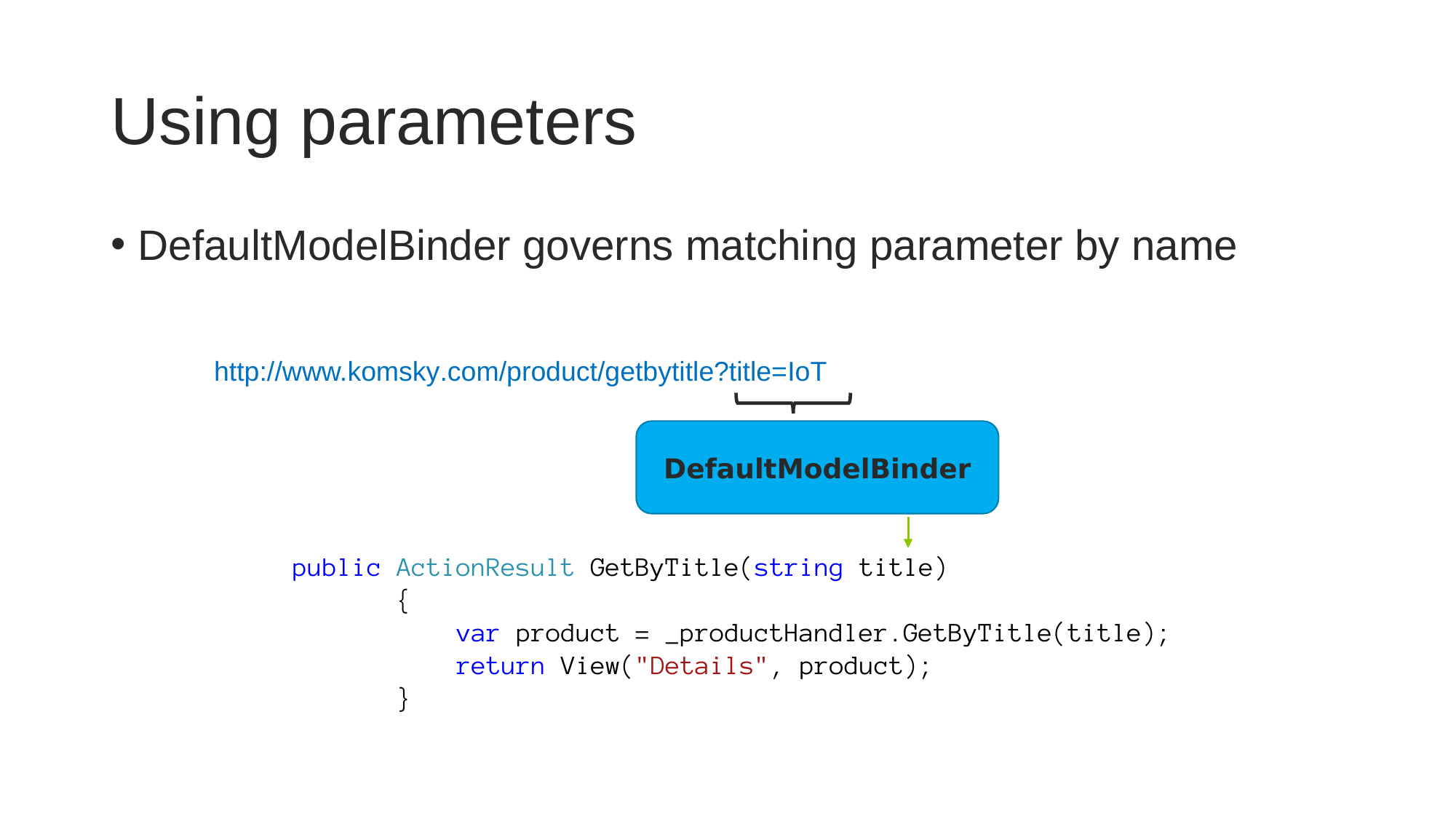

# Using parameters
DefaultModelBinder governs matching parameter by name

http://www.komsky.com/product/getbytitle?title=IoT
DefaultModelBinder
 public ActionResult GetByTitle(string title)
        {
            var product = _productHandler.GetByTitle(title);
            return View("Details", product);
        }